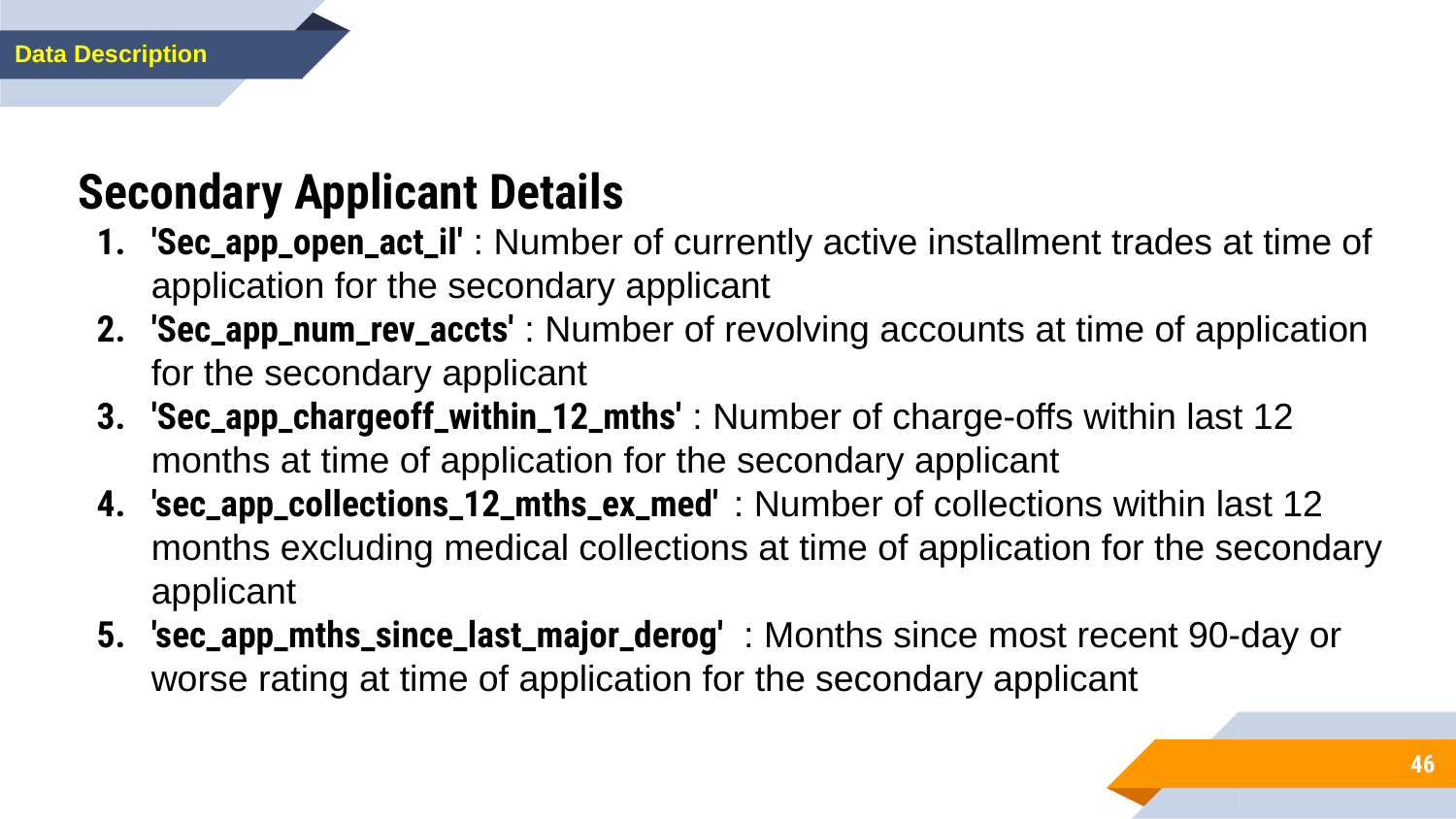

Data Description
Secondary Applicant Details
'Sec_app_open_act_il' : Number of currently active installment trades at time of application for the secondary applicant
'Sec_app_num_rev_accts' : Number of revolving accounts at time of application for the secondary applicant
'Sec_app_chargeoff_within_12_mths' : Number of charge-offs within last 12 months at time of application for the secondary applicant
'sec_app_collections_12_mths_ex_med'	: Number of collections within last 12 months excluding medical collections at time of application for the secondary applicant
'sec_app_mths_since_last_major_derog'	 : Months since most recent 90-day or worse rating at time of application for the secondary applicant

46